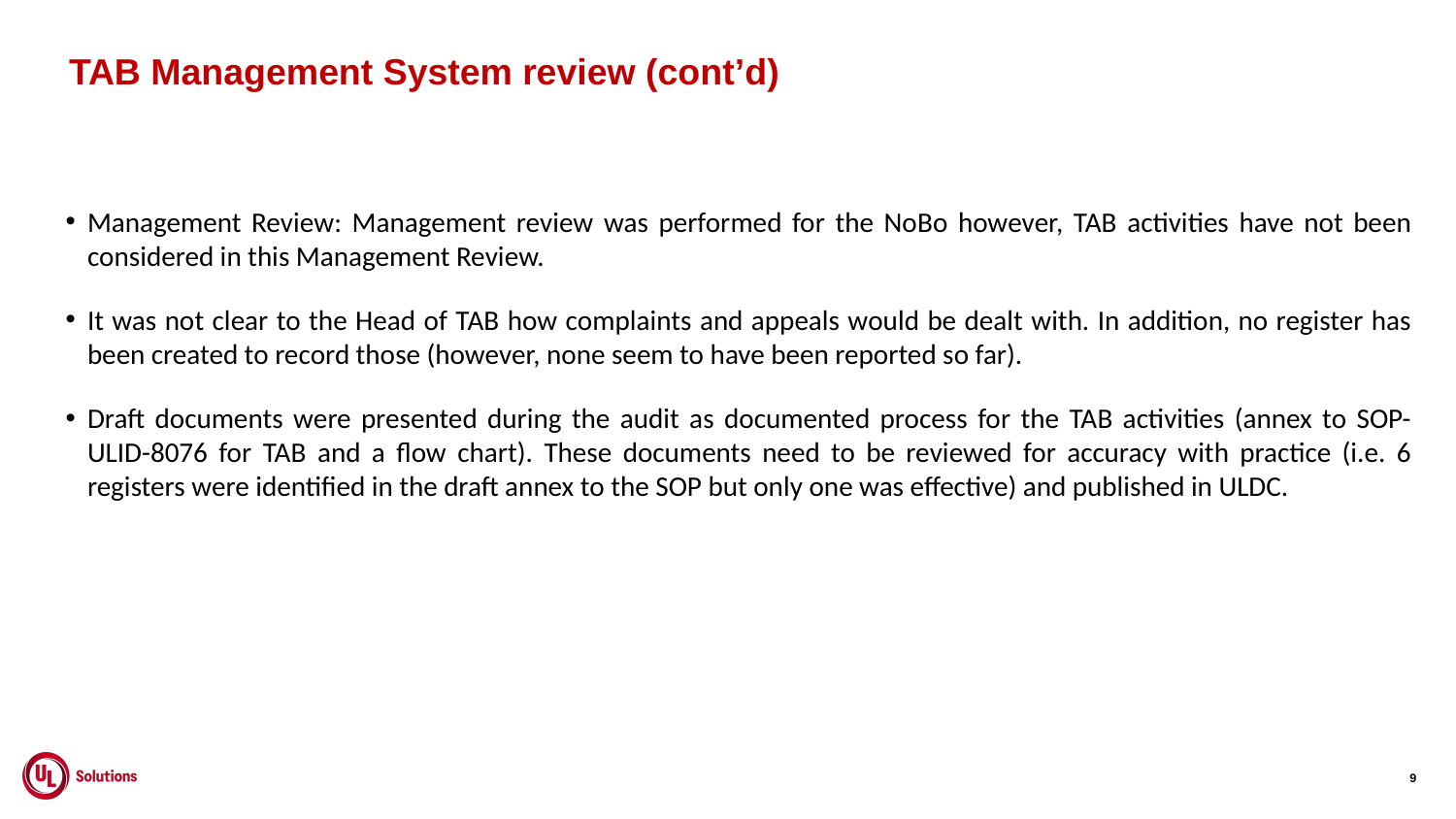

TAB Management System review (cont’d)

Management Review: Management review was performed for the NoBo however, TAB activities have not been considered in this Management Review.
It was not clear to the Head of TAB how complaints and appeals would be dealt with. In addition, no register has been created to record those (however, none seem to have been reported so far).
Draft documents were presented during the audit as documented process for the TAB activities (annex to SOP-ULID-8076 for TAB and a flow chart). These documents need to be reviewed for accuracy with practice (i.e. 6 registers were identified in the draft annex to the SOP but only one was effective) and published in ULDC.
9